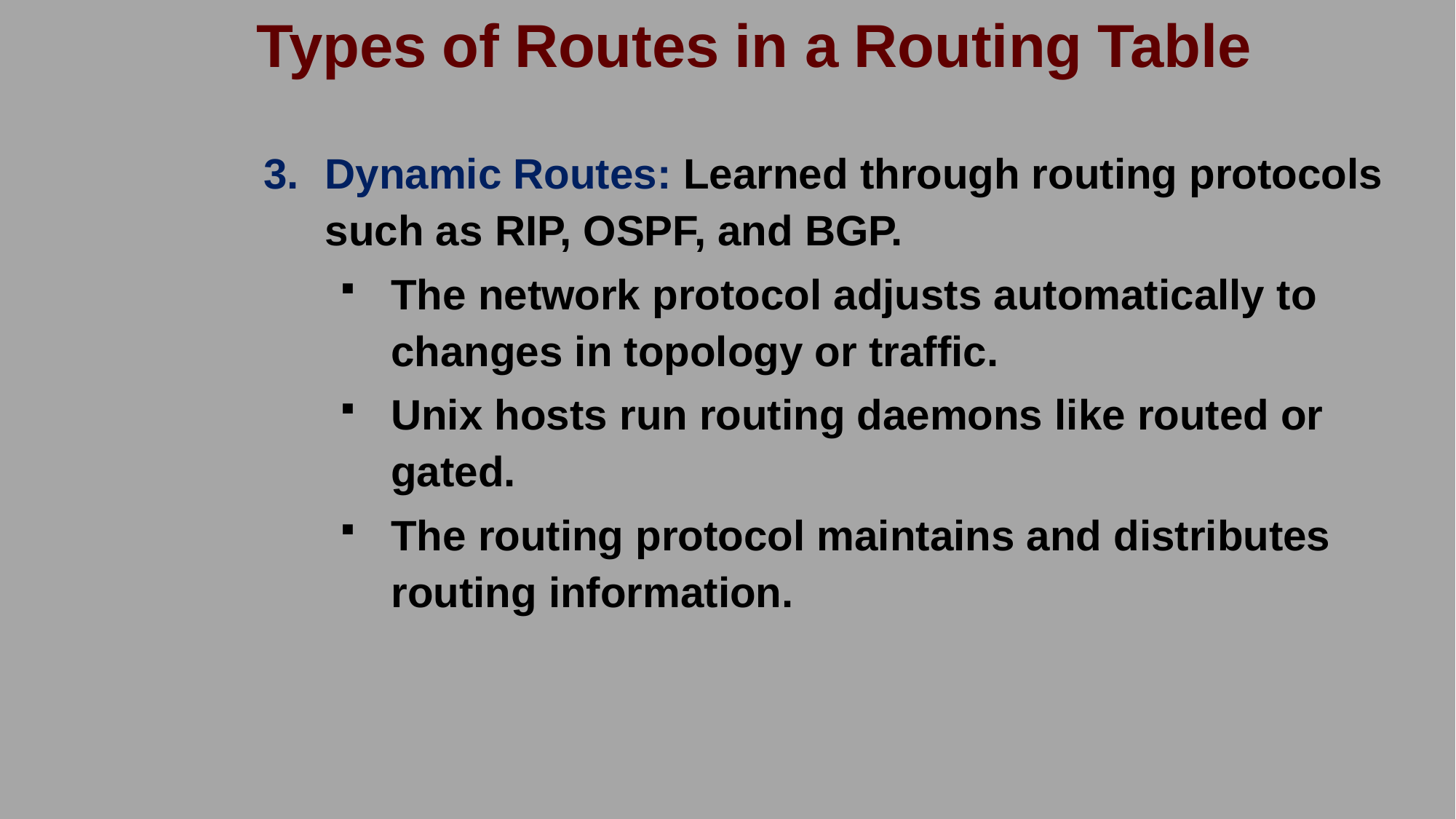

# Types of Routes in a Routing Table
Dynamic Routes: Learned through routing protocols such as RIP, OSPF, and BGP.
The network protocol adjusts automatically to changes in topology or traffic.
Unix hosts run routing daemons like routed or gated.
The routing protocol maintains and distributes routing information.